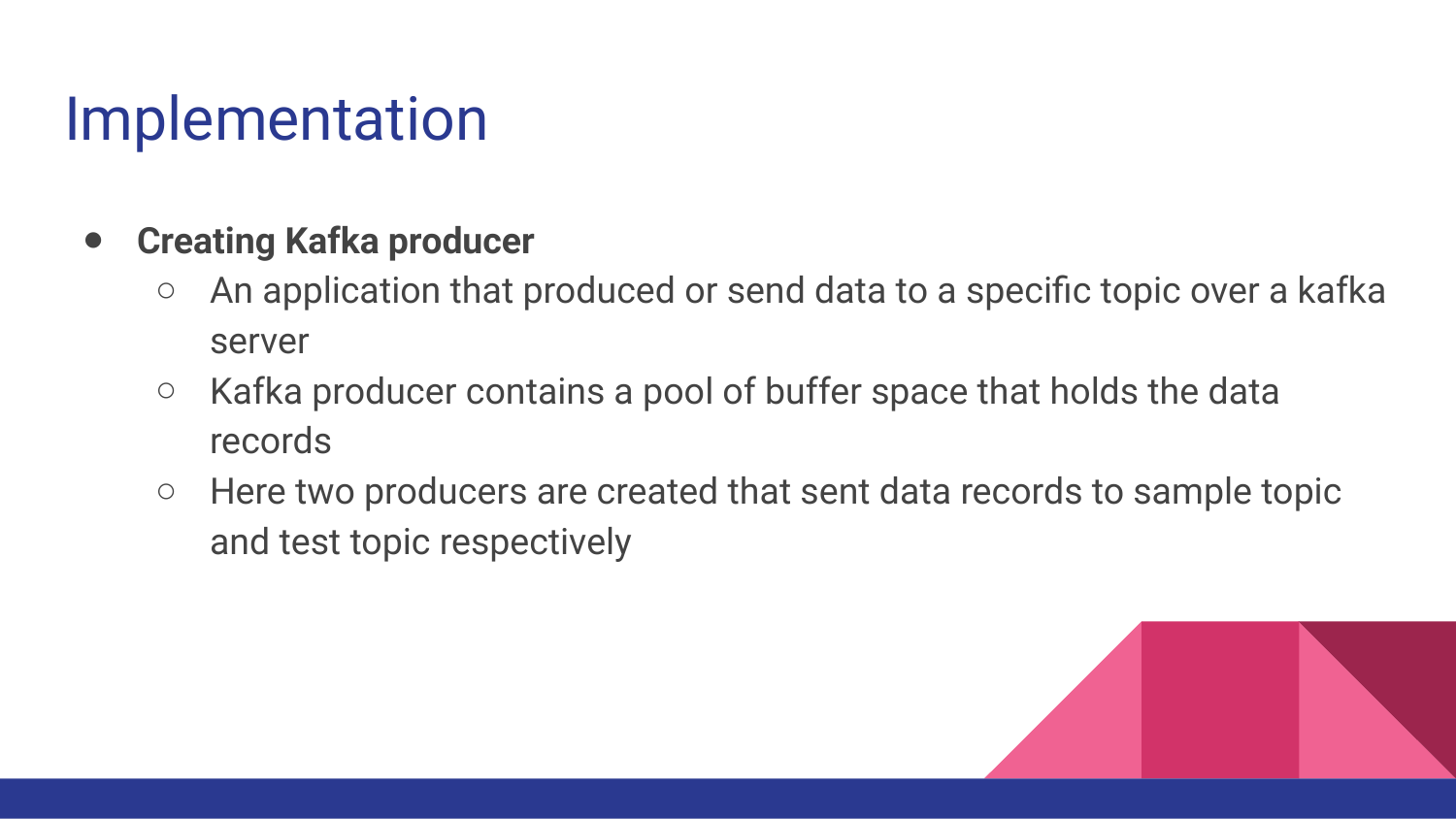

# Implementation
Creating Kafka producer
An application that produced or send data to a specific topic over a kafka server
Kafka producer contains a pool of buffer space that holds the data records
Here two producers are created that sent data records to sample topic and test topic respectively